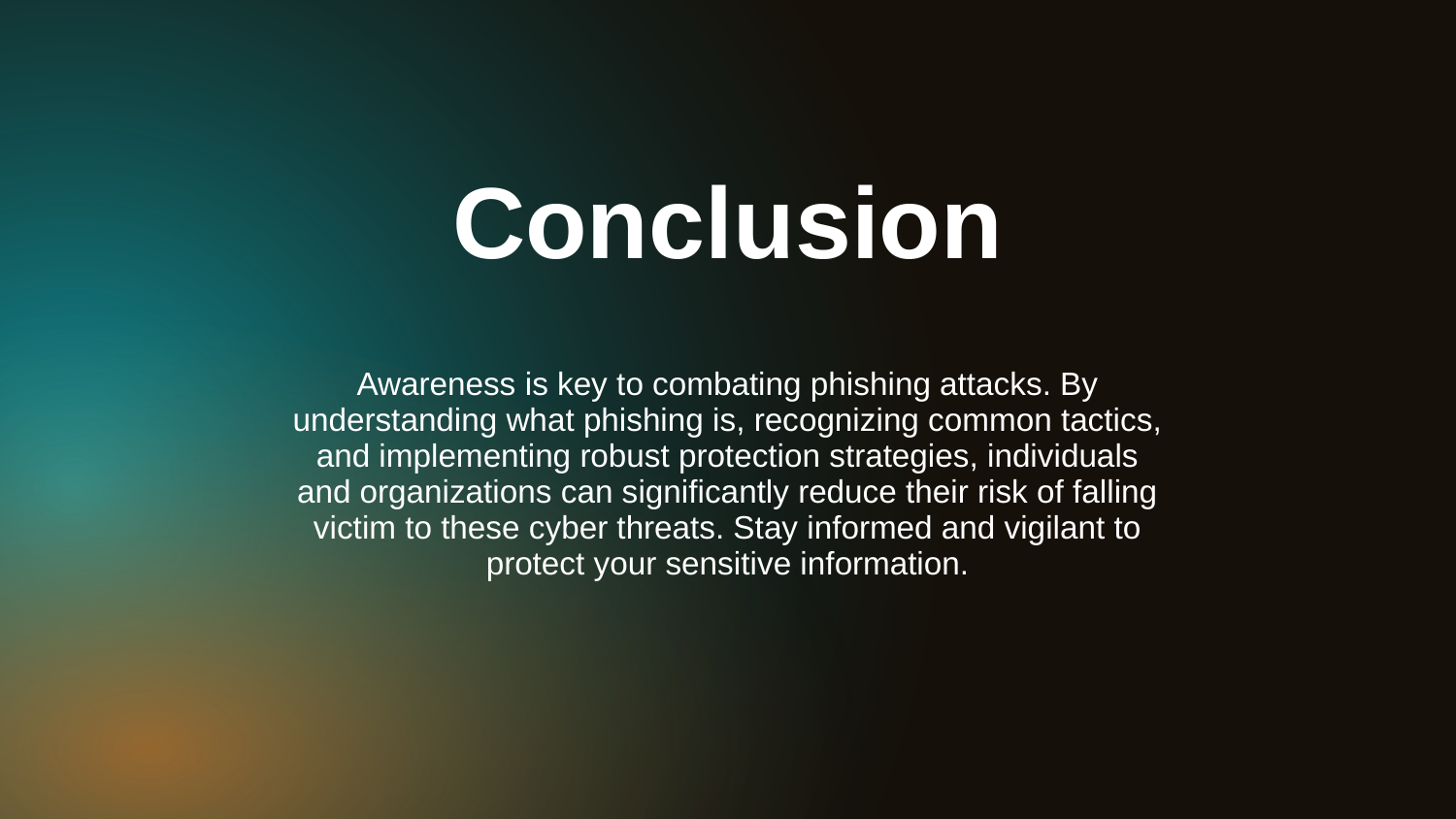

Conclusion
# Awareness is key to combating phishing attacks. By understanding what phishing is, recognizing common tactics, and implementing robust protection strategies, individuals and organizations can significantly reduce their risk of falling victim to these cyber threats. Stay informed and vigilant to protect your sensitive information.